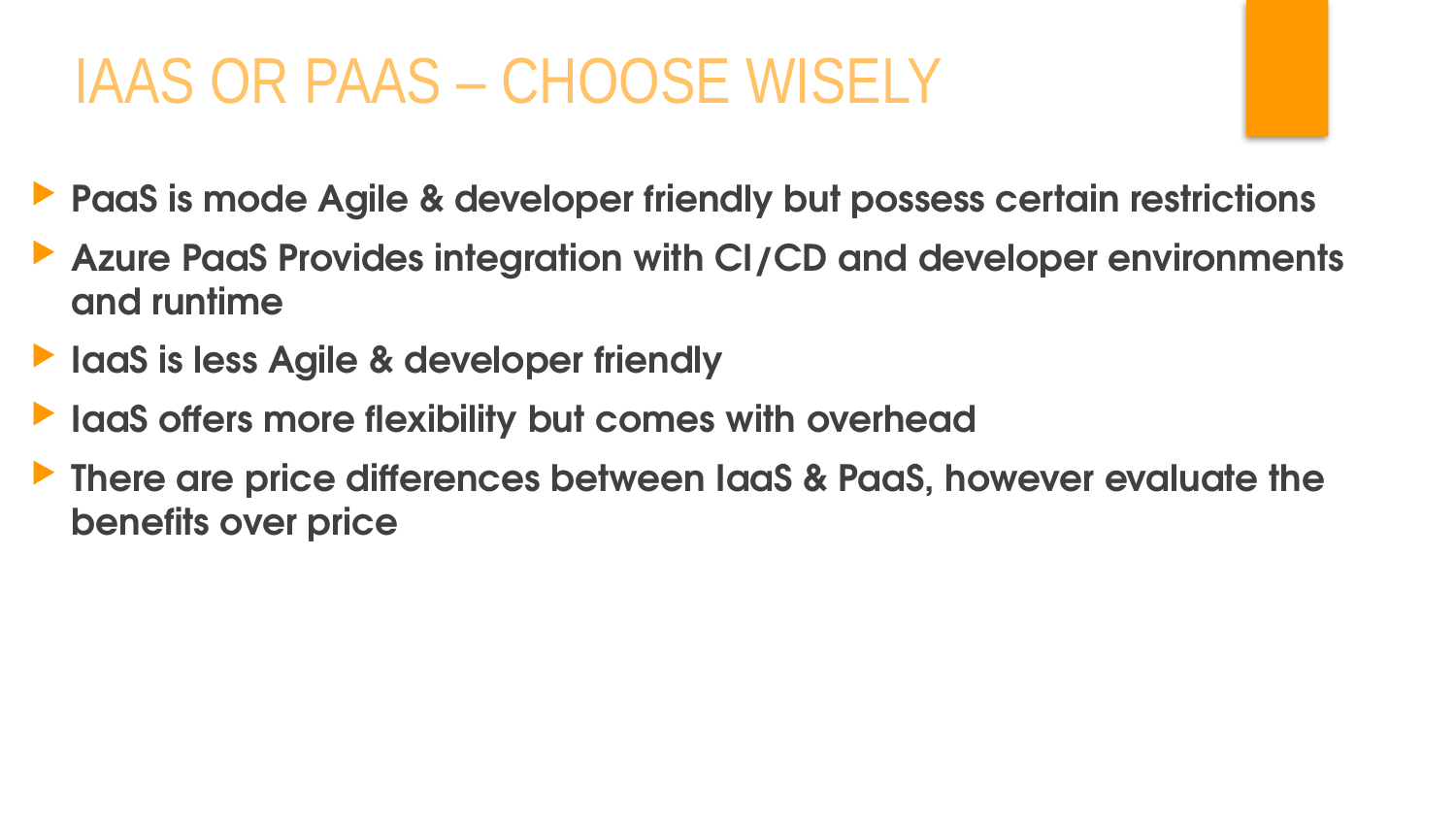

IaaS or PaaS – Choose Wisely
PaaS is mode Agile & developer friendly but possess certain restrictions
Azure PaaS Provides integration with CI/CD and developer environments and runtime
IaaS is less Agile & developer friendly
IaaS offers more flexibility but comes with overhead
There are price differences between IaaS & PaaS, however evaluate the benefits over price